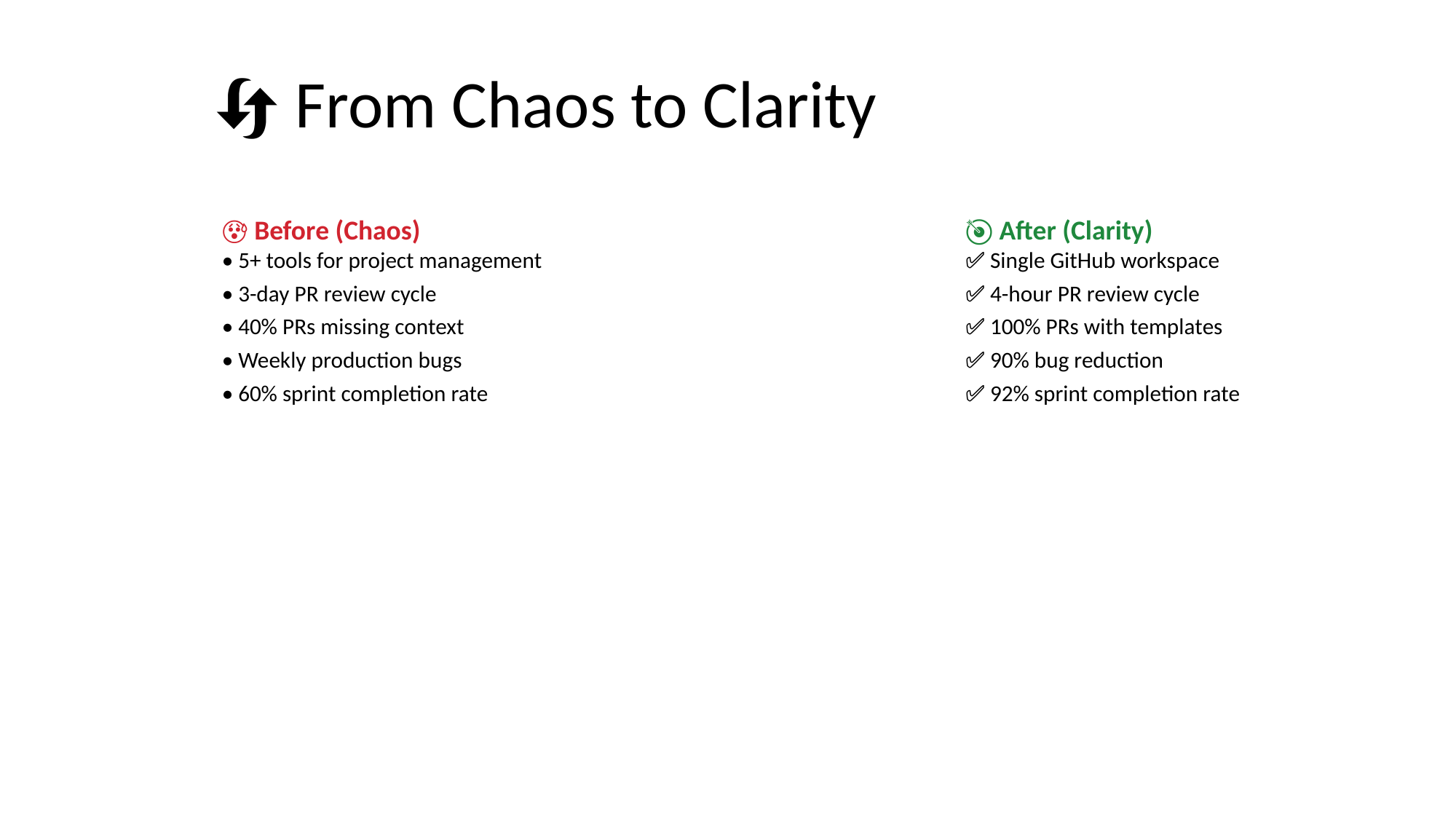

# 🔄 From Chaos to Clarity

😰 Before (Chaos)
• 5+ tools for project management
• 3-day PR review cycle
• 40% PRs missing context
• Weekly production bugs
• 60% sprint completion rate

🎯 After (Clarity)
✅ Single GitHub workspace
✅ 4-hour PR review cycle
✅ 100% PRs with templates
✅ 90% bug reduction
✅ 92% sprint completion rate